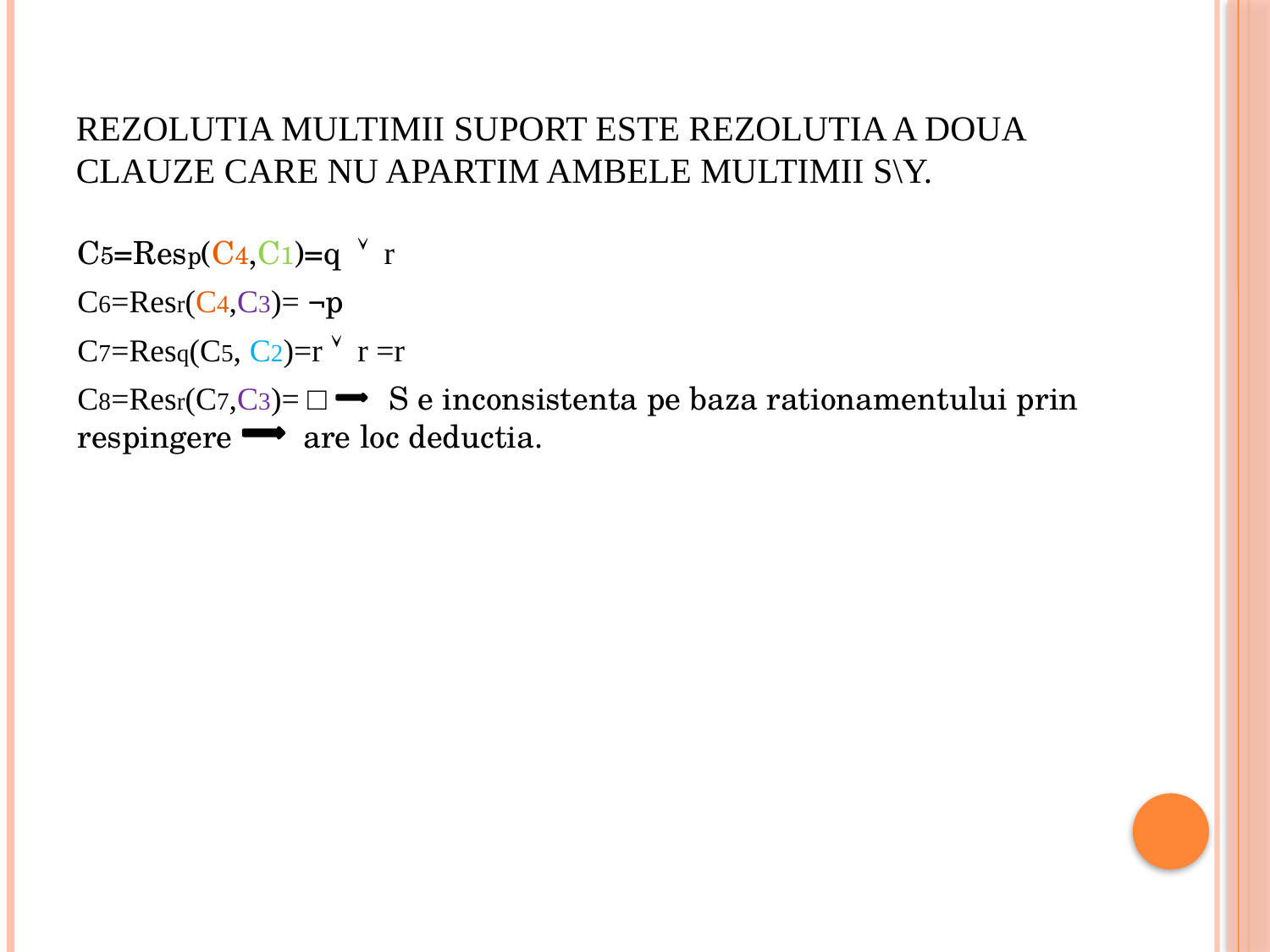

# rezolutia multimii suport este rezolutia a doua clauze care nu apartim ambele multimii s\y.
C5=Resp(C4,C1)=q ∨ r
C6=Resr(C4,C3)= ¬p
C7=Resq(C5, C2)=r ∨ r =r
C8=Resr(C7,C3)= □       S e inconsistenta pe baza rationamentului prin respingere        are loc deductia.